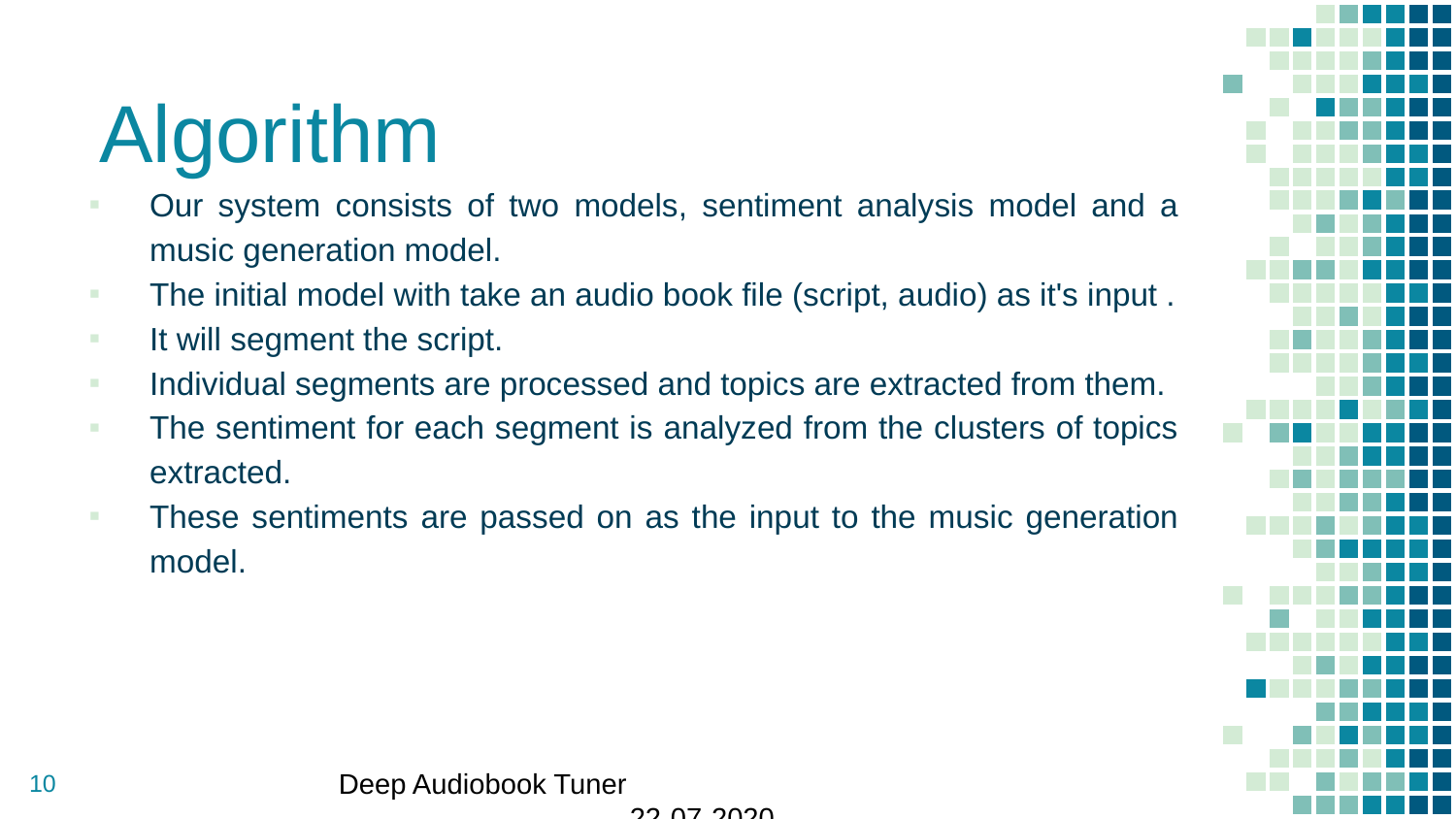

Algorithm
Our system consists of two models, sentiment analysis model and a music generation model.
The initial model with take an audio book file (script, audio) as it's input .
It will segment the script.
Individual segments are processed and topics are extracted from them.
The sentiment for each segment is analyzed from the clusters of topics extracted.
These sentiments are passed on as the input to the music generation model.

Deep Audiobook Tuner				22-07-2020
10